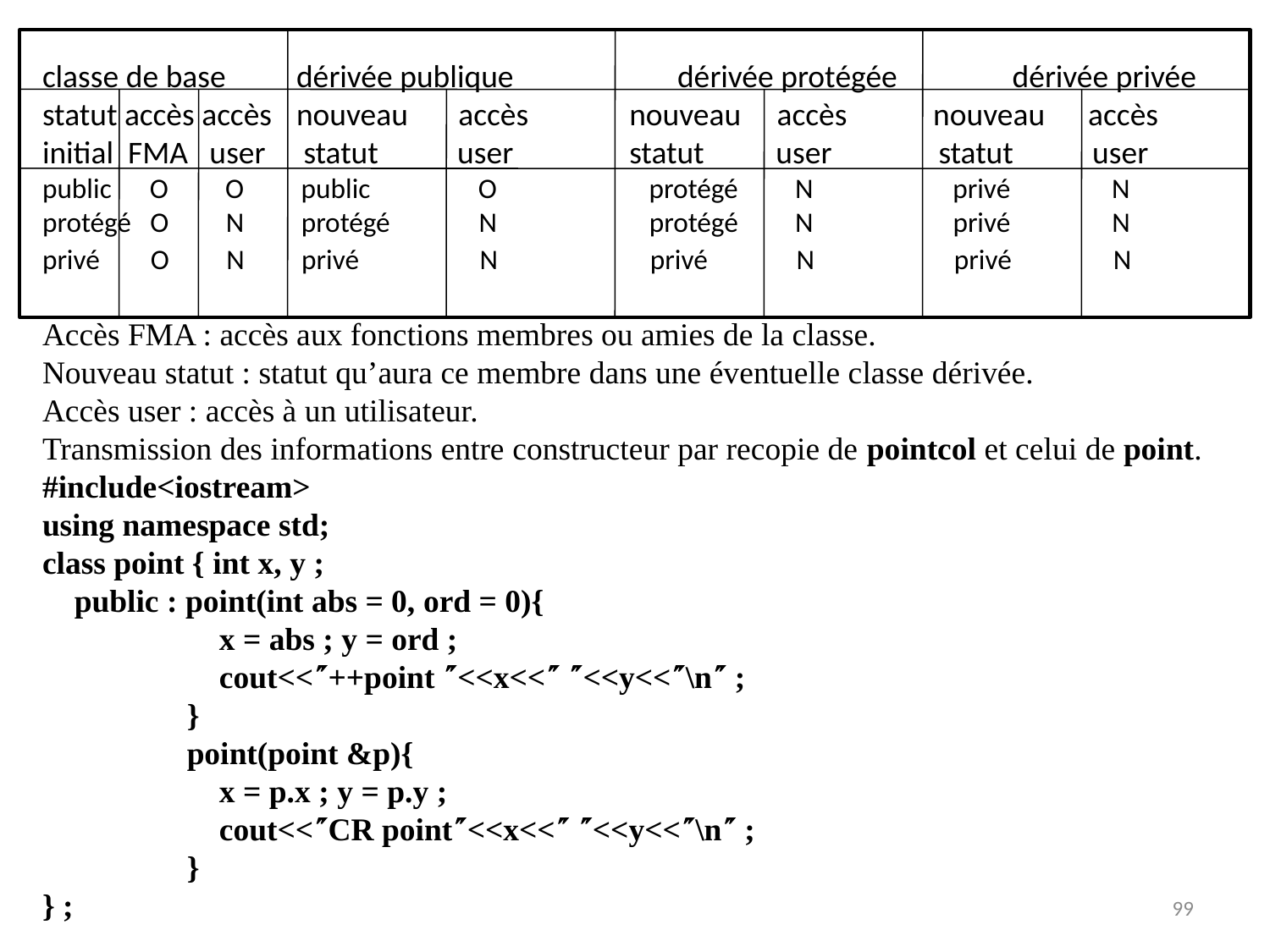

classe de base	dérivée publique		dérivée protégée                dérivée privée
statut accès accès	nouveau       accès	           nouveau     accès            nouveau      accès initial  FMA   user	 statut           user	           statut          user	 statut           user public      O         O         public                 O                        protégé         N                      privé                N
protégé   O         N         protégé              N                        protégé         N                      privé                N
privé        O         N         privé                   N                        privé              N                      privé                N

Accès FMA : accès aux fonctions membres ou amies de la classe.
Nouveau statut : statut qu’aura ce membre dans une éventuelle classe dérivée.
Accès user : accès à un utilisateur.
Transmission des informations entre constructeur par recopie de pointcol et celui de point.
#include<iostream>
using namespace std;
class point { int x, y ;
    public : point(int abs = 0, ord = 0){
                      x = abs ; y = ord ;
                      cout<<″++point ″<<x<<″ ″<<y<<″\n″ ;
                  }
                  point(point &p){
                      x = p.x ; y = p.y ;
                      cout<<″CR point″<<x<<″ ″<<y<<″\n″ ;
                  }
} ;
99